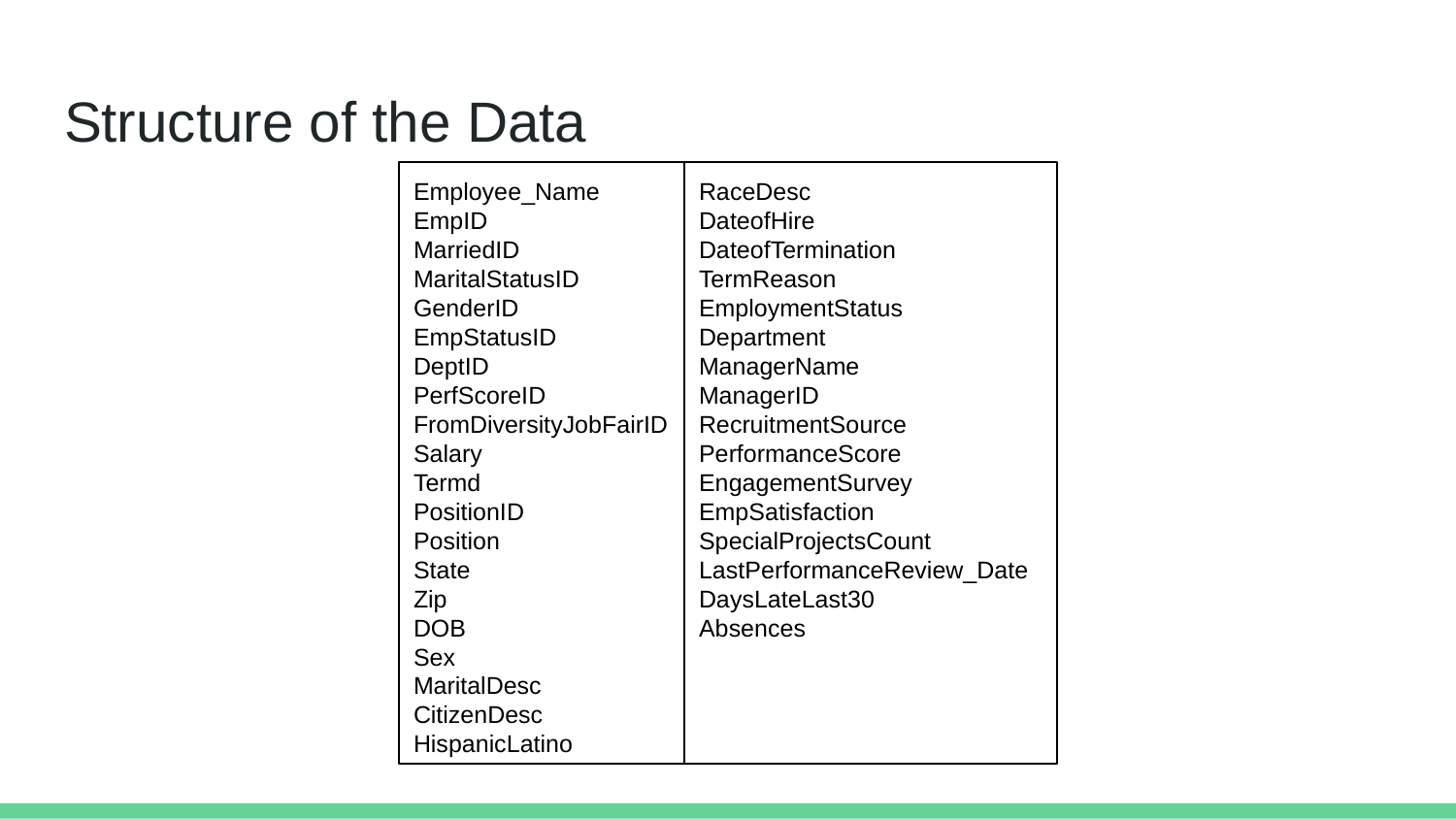

# Structure of the Data
Employee_Name
EmpID
MarriedID
MaritalStatusID
GenderID
EmpStatusID
DeptID
PerfScoreID
FromDiversityJobFairID
Salary
Termd
PositionID
Position
State
Zip
DOB
Sex
MaritalDesc
CitizenDesc
HispanicLatino
RaceDesc
DateofHire
DateofTermination
TermReason
EmploymentStatus
Department
ManagerName
ManagerID
RecruitmentSource
PerformanceScore
EngagementSurvey
EmpSatisfaction
SpecialProjectsCount
LastPerformanceReview_Date
DaysLateLast30
Absences